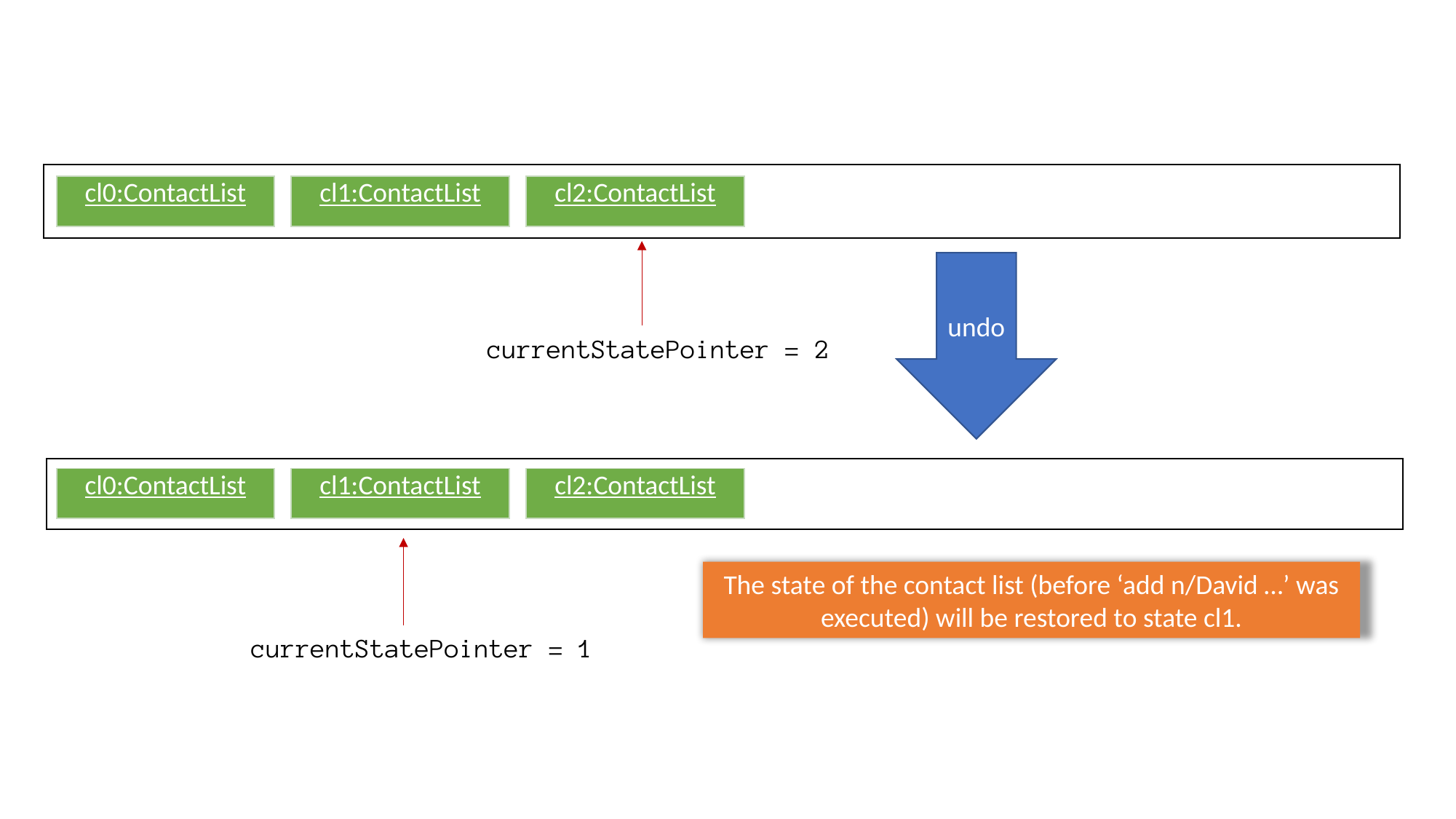

| cl0:ContactList |
| --- |
| cl1:ContactList |
| --- |
| cl2:ContactList |
| --- |
undo
currentStatePointer = 2

| cl0:ContactList |
| --- |
| cl1:ContactList |
| --- |
| cl2:ContactList |
| --- |
The state of the contact list (before ‘add n/David …’ was executed) will be restored to state cl1.
currentStatePointer = 1